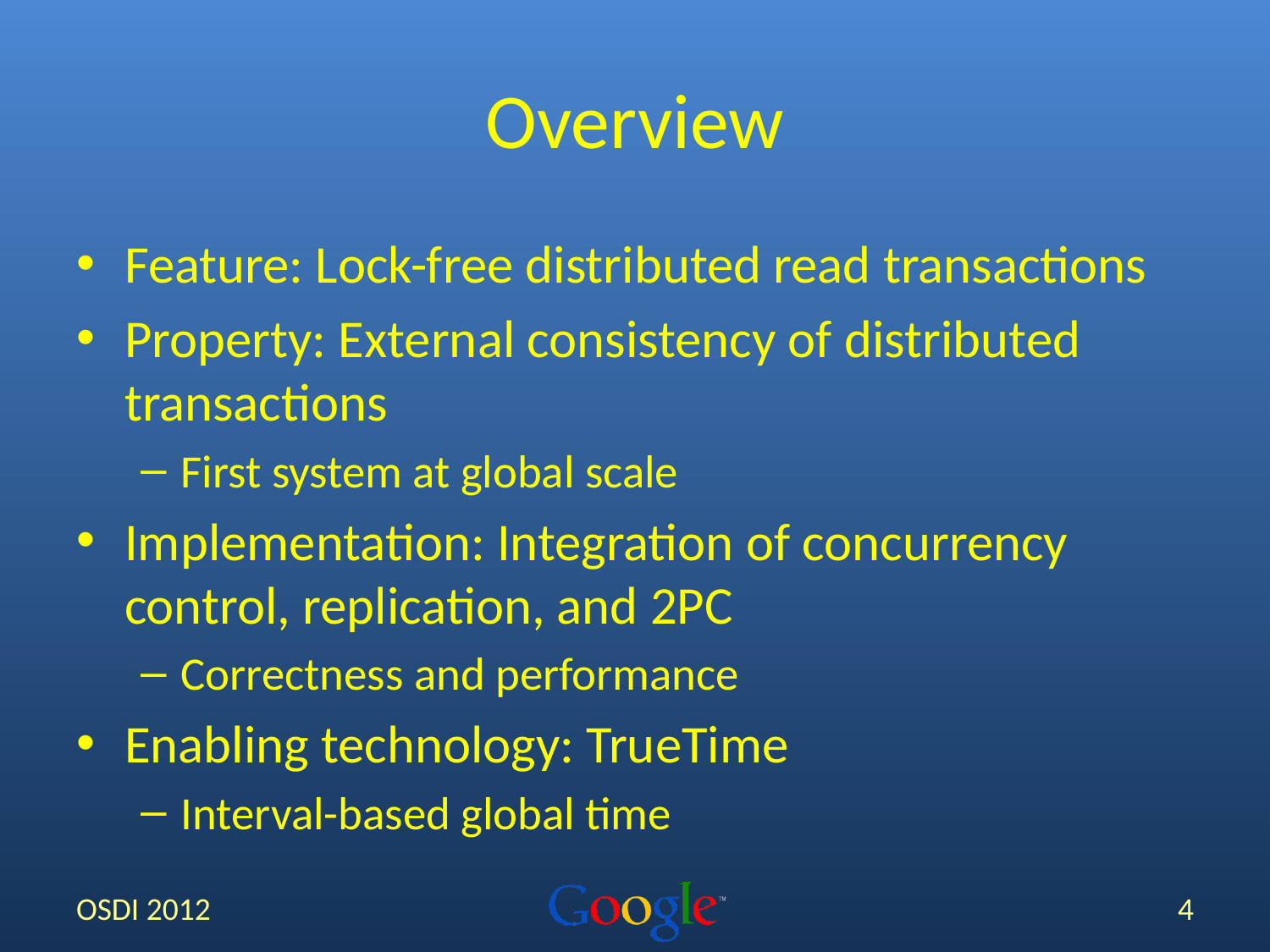

# Overview
Feature: Lock-free distributed read transactions
Property: External consistency of distributed transactions
First system at global scale
Implementation: Integration of concurrency control, replication, and 2PC
Correctness and performance
Enabling technology: TrueTime
Interval-based global time
OSDI 2012
4